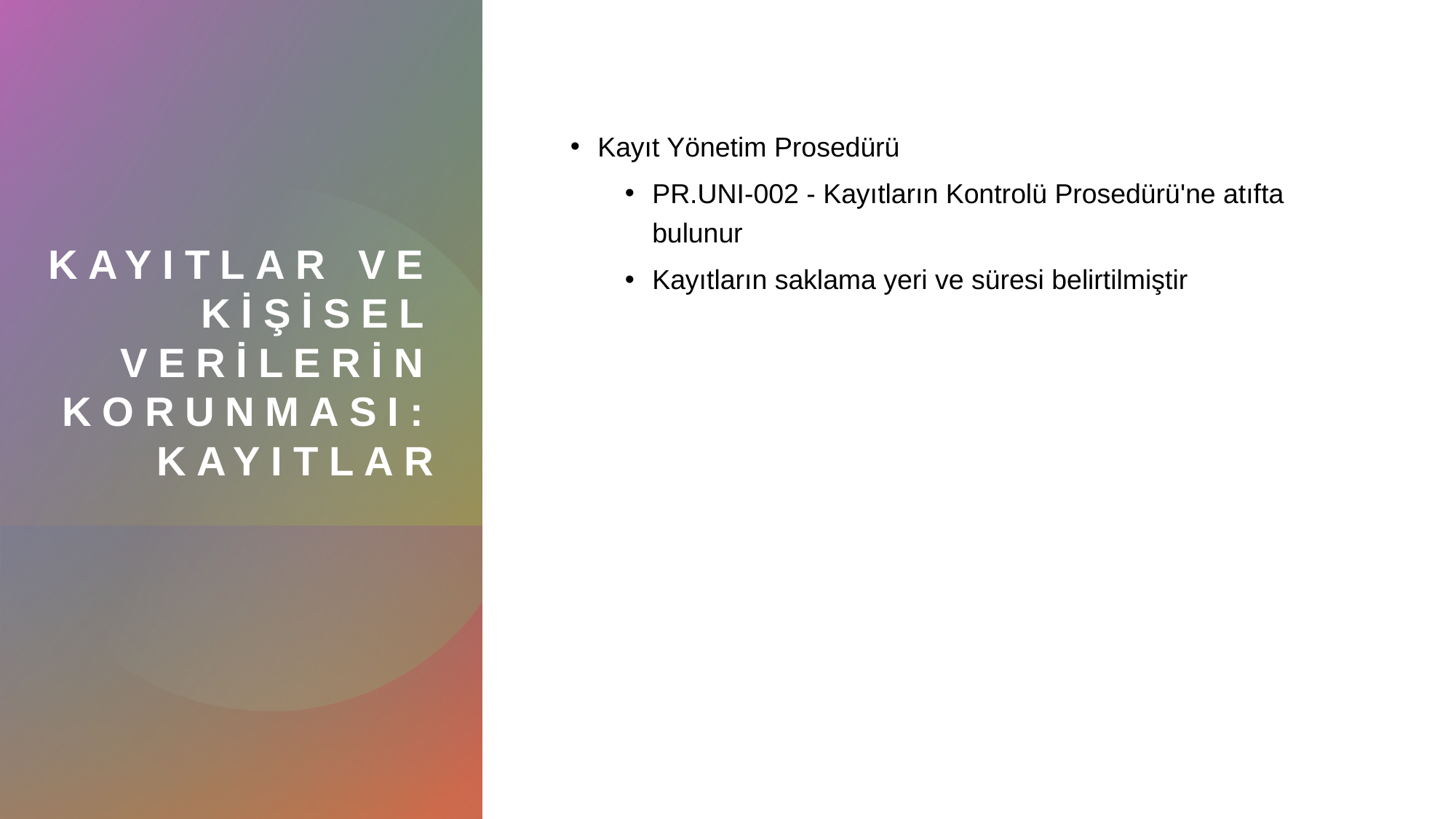

# Kayıtlar ve Kişisel Verilerin Korunması: Kayıtlar
Kayıt Yönetim Prosedürü
PR.UNI-002 - Kayıtların Kontrolü Prosedürü'ne atıfta bulunur
Kayıtların saklama yeri ve süresi belirtilmiştir